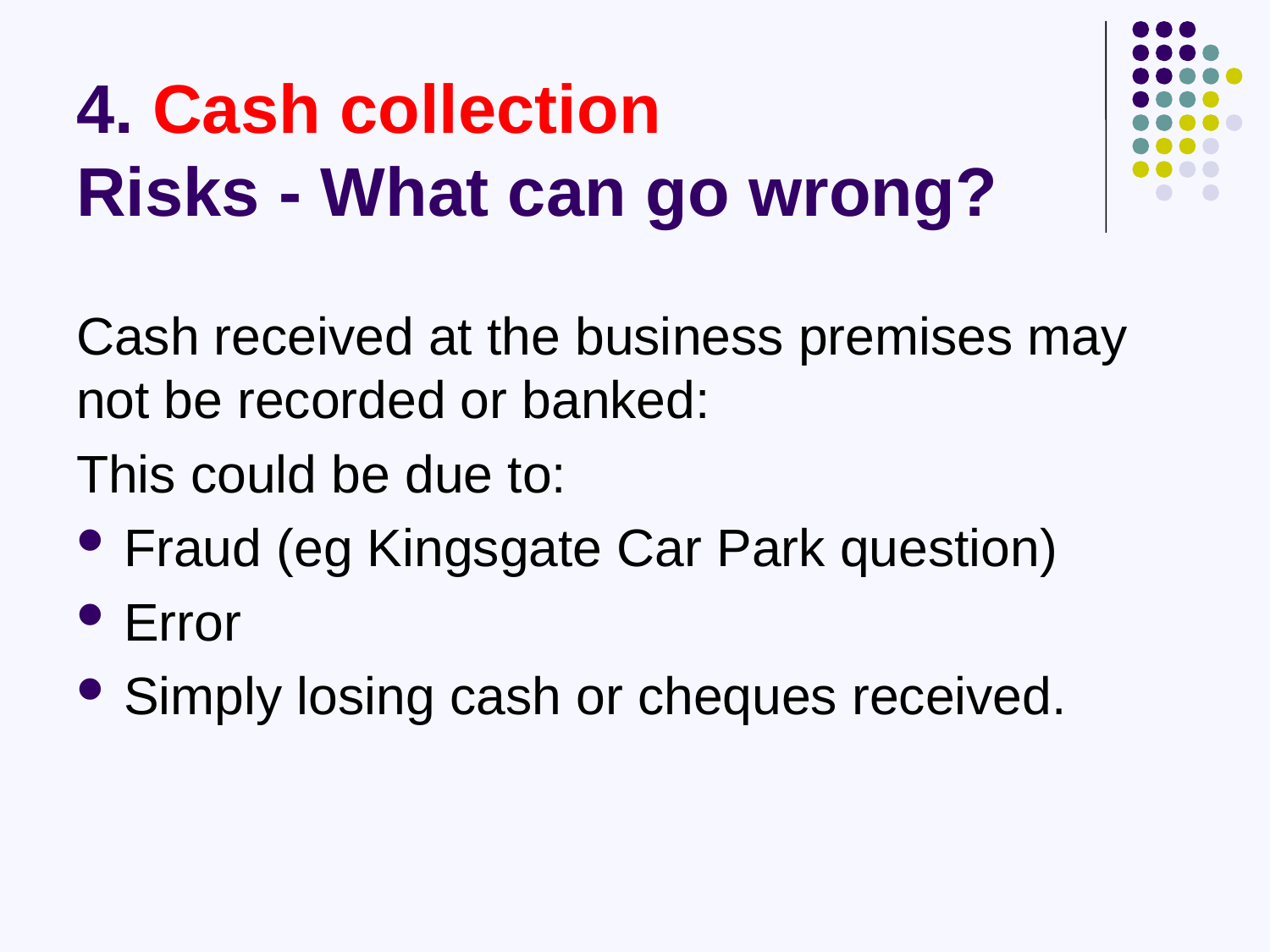

# 4. Cash collection Risks - What can go wrong?
Cash received at the business premises may not be recorded or banked:
This could be due to:
Fraud (eg Kingsgate Car Park question)
Error
Simply losing cash or cheques received.